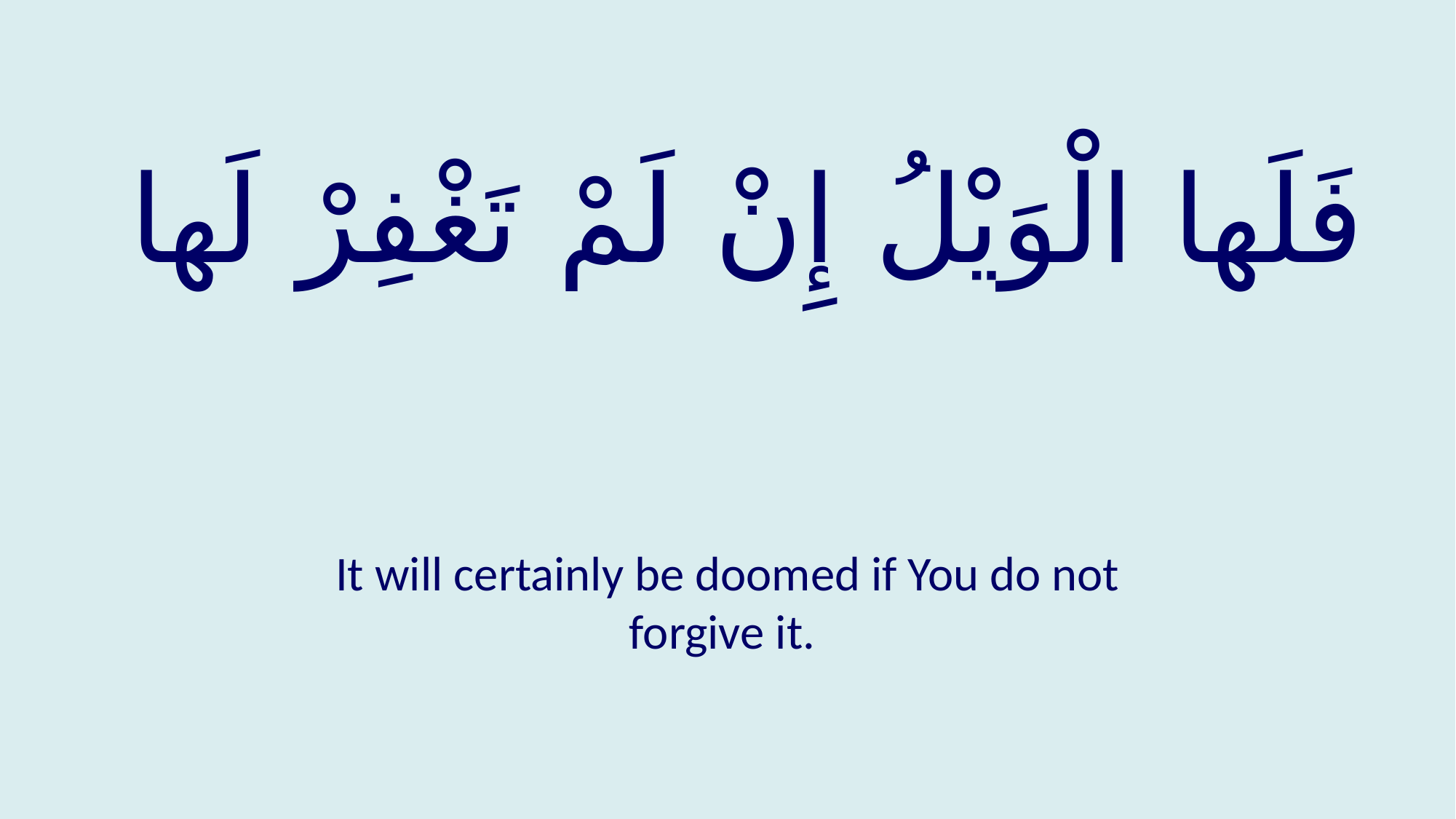

# فَلَها الْوَيْلُ إِنْ لَمْ تَغْفِرْ لَها
It will certainly be doomed if You do not forgive it.